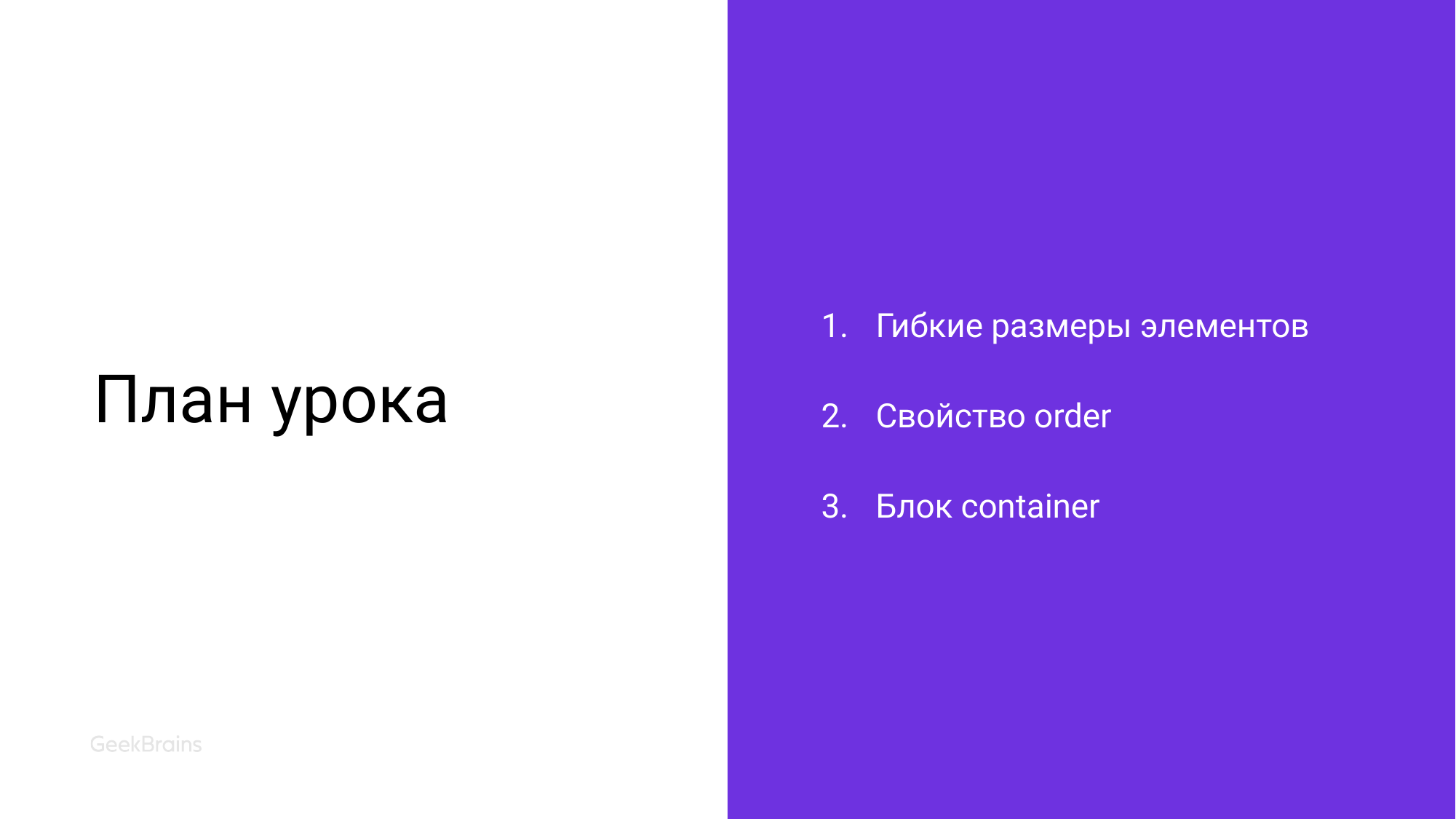

# План урока
Гибкие размеры элементов
Свойство order
Блок container